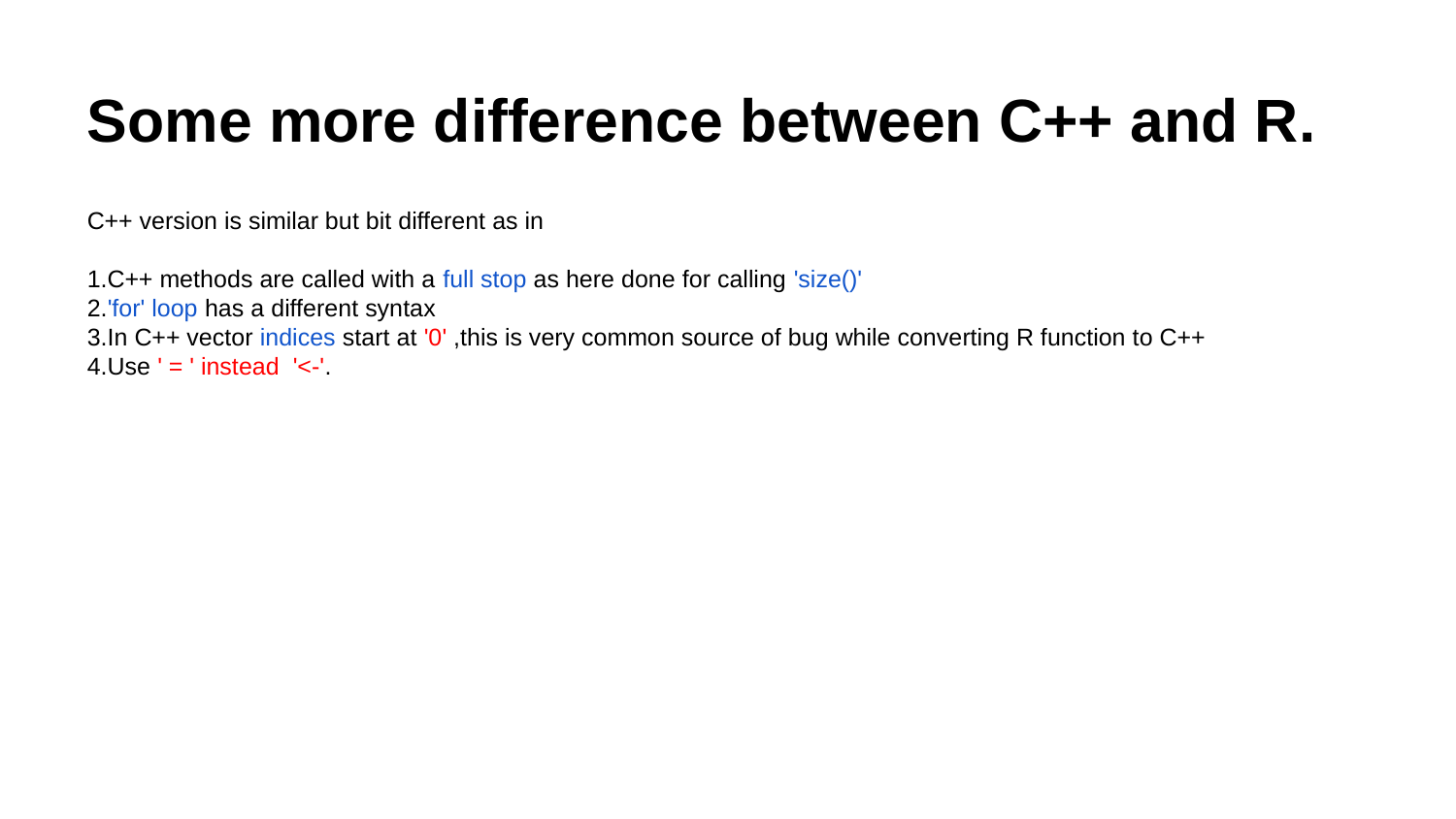

Some more difference between C++ and R.
C++ version is similar but bit different as in

1.C++ methods are called with a full stop as here done for calling 'size()'
2.'for' loop has a different syntax
3.In C++ vector indices start at '0' ,this is very common source of bug while converting R function to C++
4.Use ' = ' instead  '<-'.